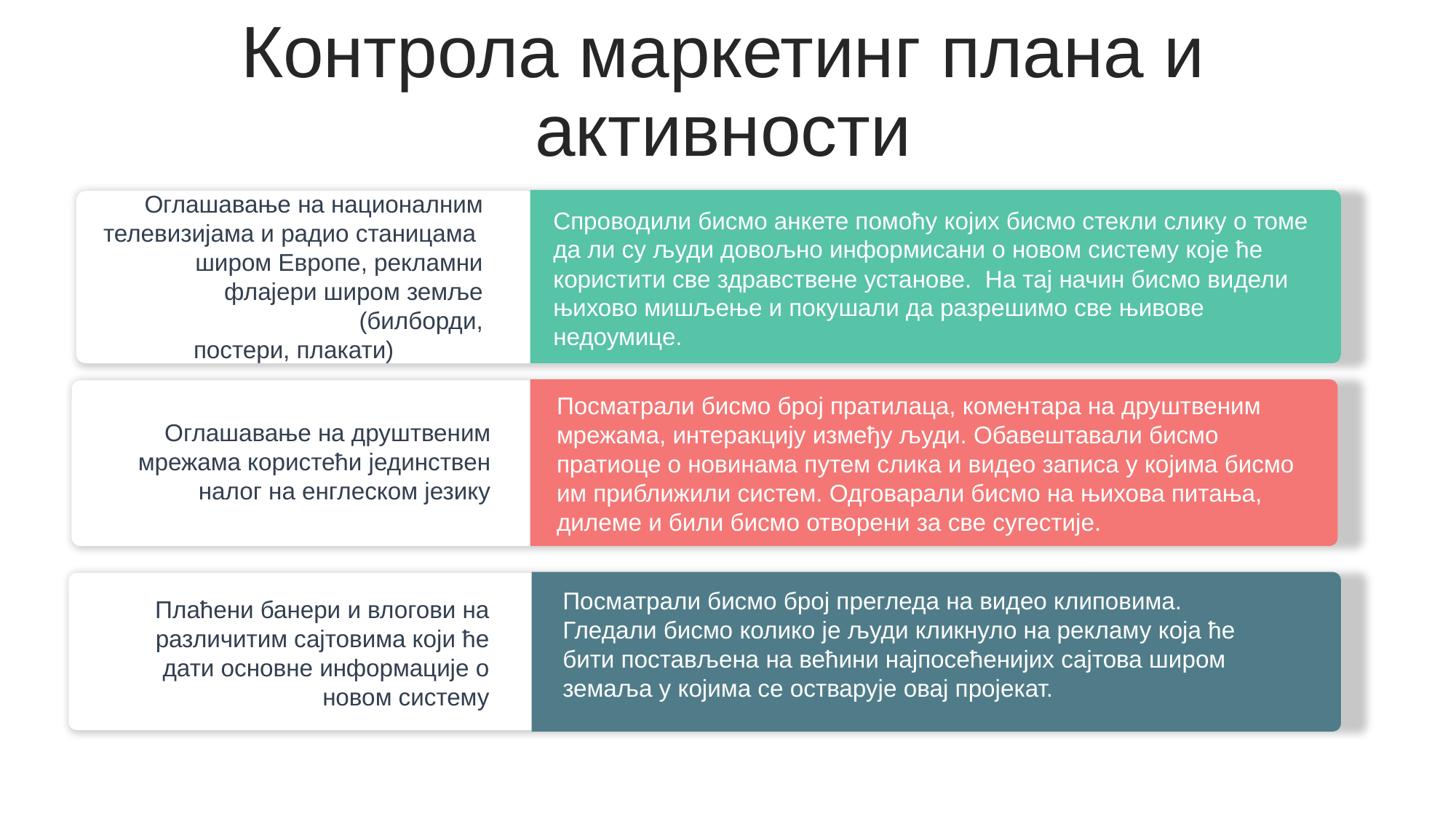

Контрола маркетинг плана и активности

Оглашавање на националним телевизијама и радио станицама  широм Европе, рекламни флајери широм земље (билборди,
 постери, плакати)

Спроводили бисмо анкете помоћу којих бисмо стекли слику о томе да ли су људи довољно информисани о новом систему које ће користити све здравствене установе.  На тај начин бисмо видели њихово мишљење и покушали да разрешимо све њивове недоумице.

Посматрали бисмо број пратилаца, коментара на друштвеним мрежама, интеракцију између људи. Обавештавали бисмо пратиоце о новинама путем слика и видео записа у којима бисмо им приближили систем. Одговарали бисмо на њихова питања, дилеме и били бисмо отворени за све сугестије.

Оглашавање на друштвеним мрежама користећи јединствен налог на енглеском језику

Посматрали бисмо број прегледа на видео клиповима. Гледали бисмо колико је људи кликнуло на рекламу која ће бити постављена на већини најпосећенијих сајтова широм земаља у којима се остварује овај пројекат.
Плаћени банери и влогови на различитим сајтовима који ће дати основне информације о новом систему